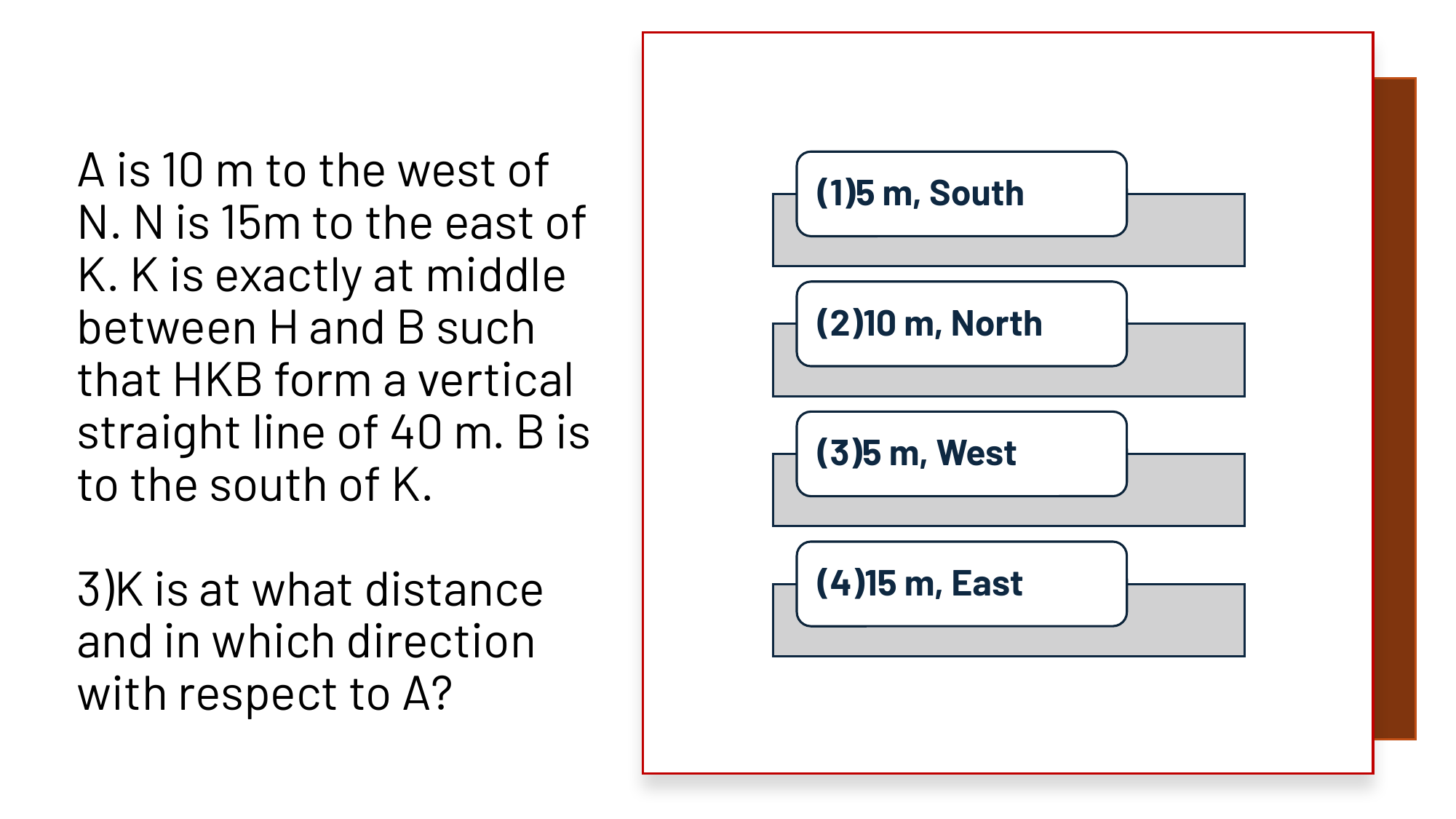

# A is 10 m to the west of N. N is 15m to the east of K. K is exactly at middle between H and B such that HKB form a vertical straight line of 40 m. B is to the south of K. 3)K is at what distance and in which direction with respect to A?

(1)5 m, South
(2)10 m, North
(3)5 m, West
(4)15 m, East